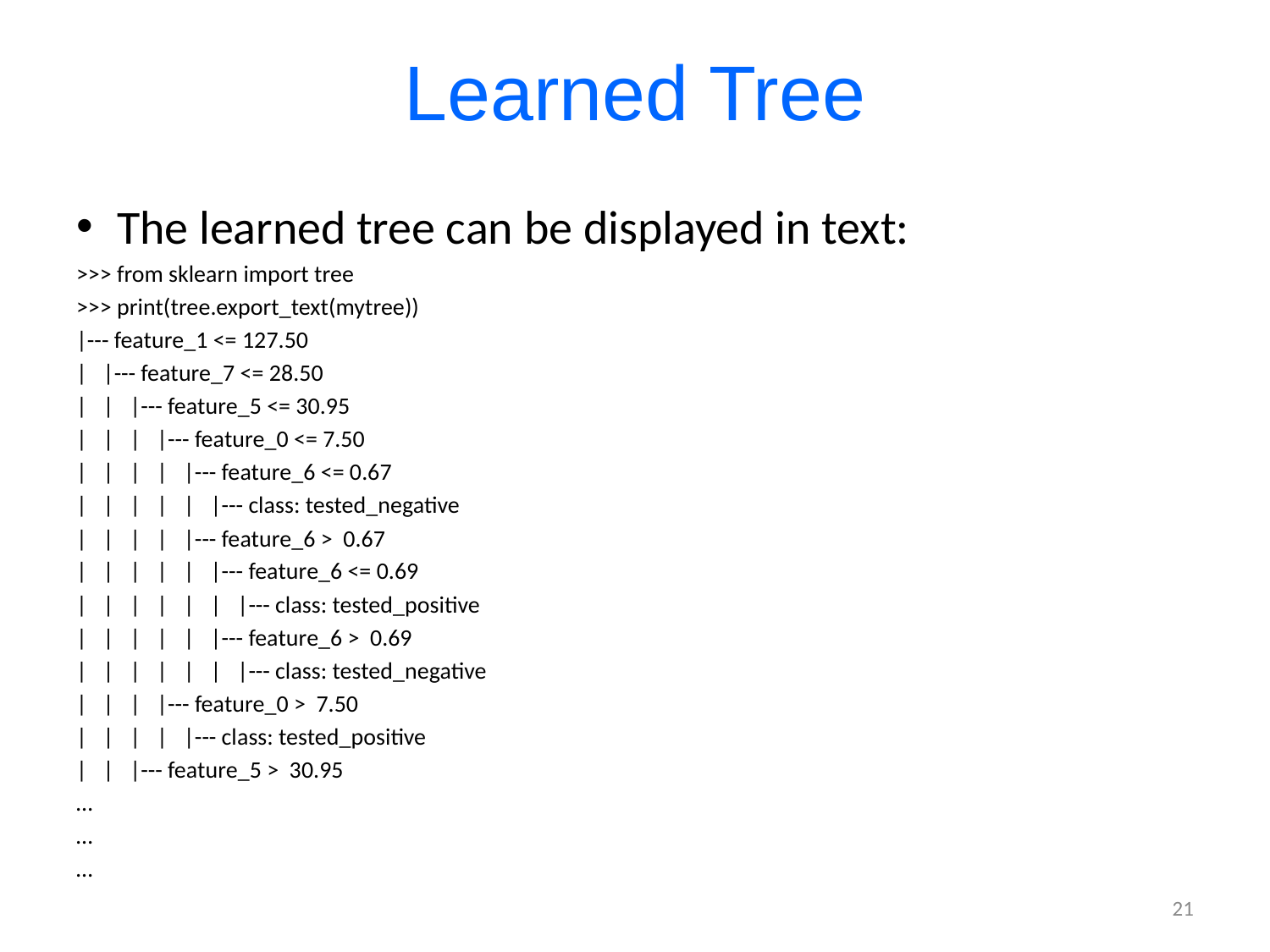

# Learned Tree
The learned tree can be displayed in text:
>>> from sklearn import tree
>>> print(tree.export_text(mytree))
|--- feature_1 <= 127.50
|   |--- feature_7 <= 28.50
|   |   |--- feature_5 <= 30.95
|   |   |   |--- feature_0 <= 7.50
|   |   |   |   |--- feature_6 <= 0.67
|   |   |   |   |   |--- class: tested_negative
|   |   |   |   |--- feature_6 >  0.67
|   |   |   |   |   |--- feature_6 <= 0.69
|   |   |   |   |   |   |--- class: tested_positive
|   |   |   |   |   |--- feature_6 >  0.69
|   |   |   |   |   |   |--- class: tested_negative
|   |   |   |--- feature_0 >  7.50
|   |   |   |   |--- class: tested_positive
|   |   |--- feature_5 >  30.95
…
…
…
21